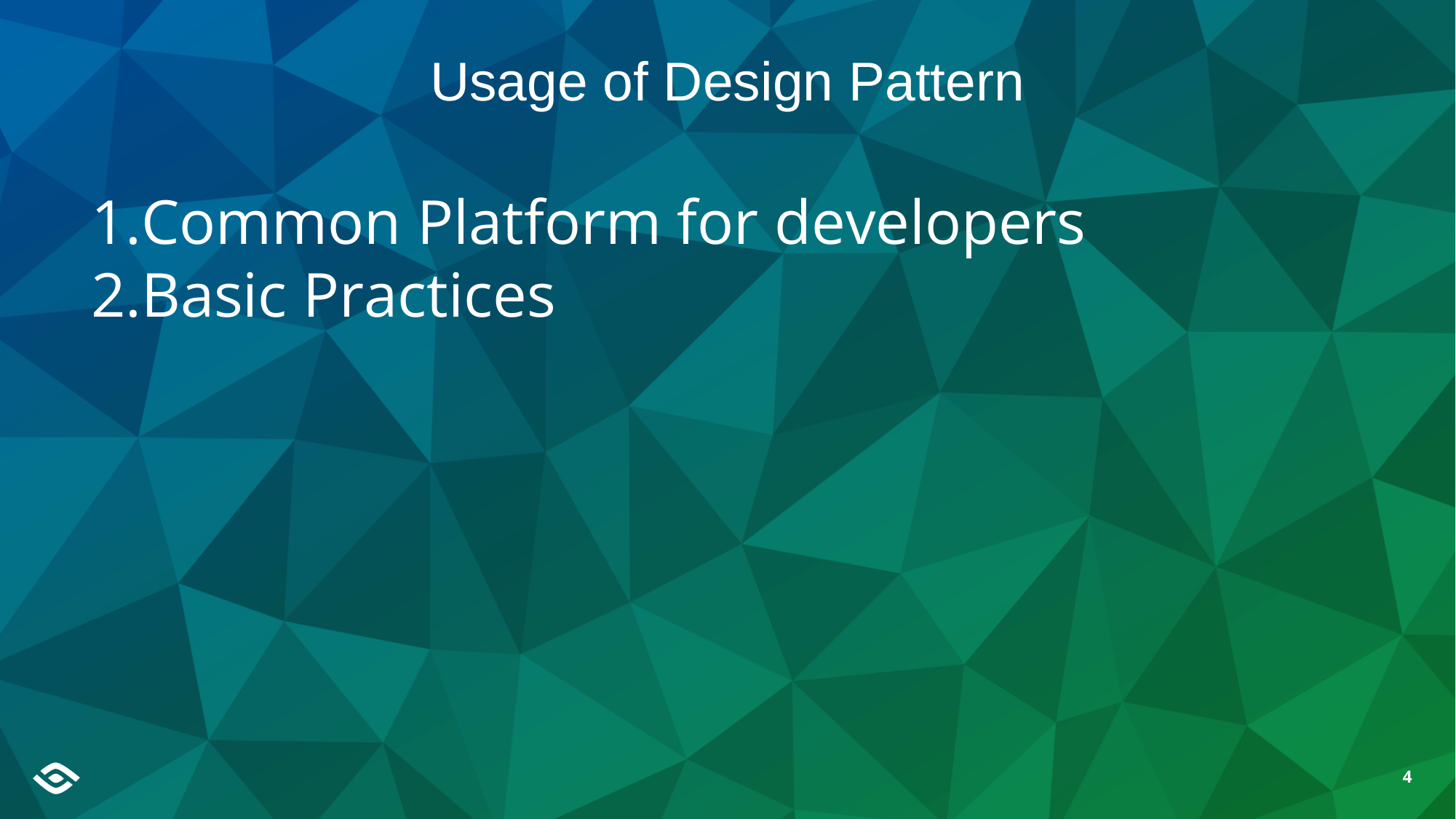

# Usage of Design Pattern
Common Platform for developers
Basic Practices